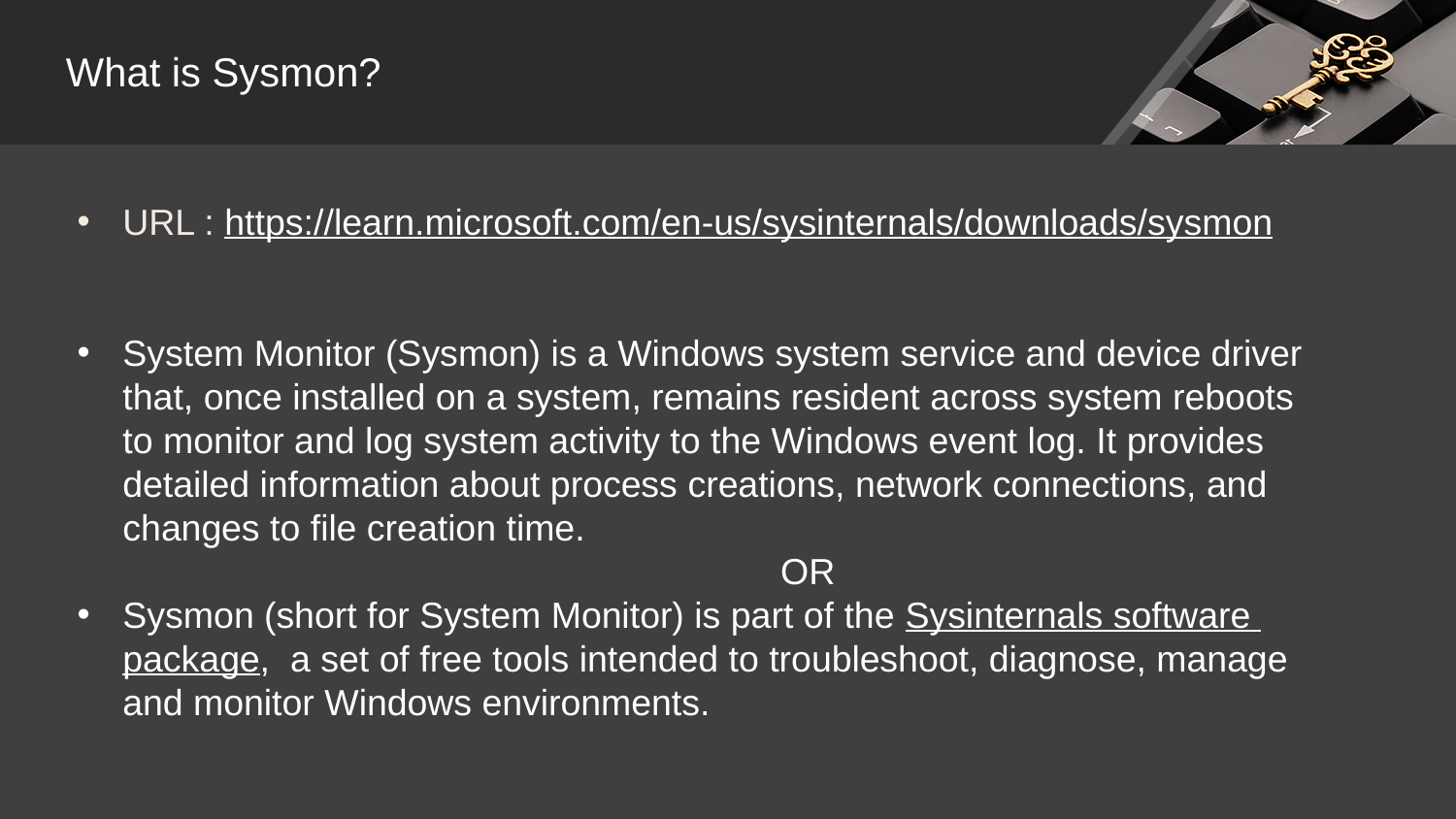

What is Sysmon?
URL : https://learn.microsoft.com/en-us/sysinternals/downloads/sysmon

System Monitor (Sysmon) is a Windows system service and device driver that, once installed on a system, remains resident across system reboots to monitor and log system activity to the Windows event log. It provides detailed information about process creations, network connections, and changes to file creation time.
                                                                     OR
Sysmon (short for System Monitor) is part of the Sysinternals software package,  a set of free tools intended to troubleshoot, diagnose, manage and monitor Windows environments.